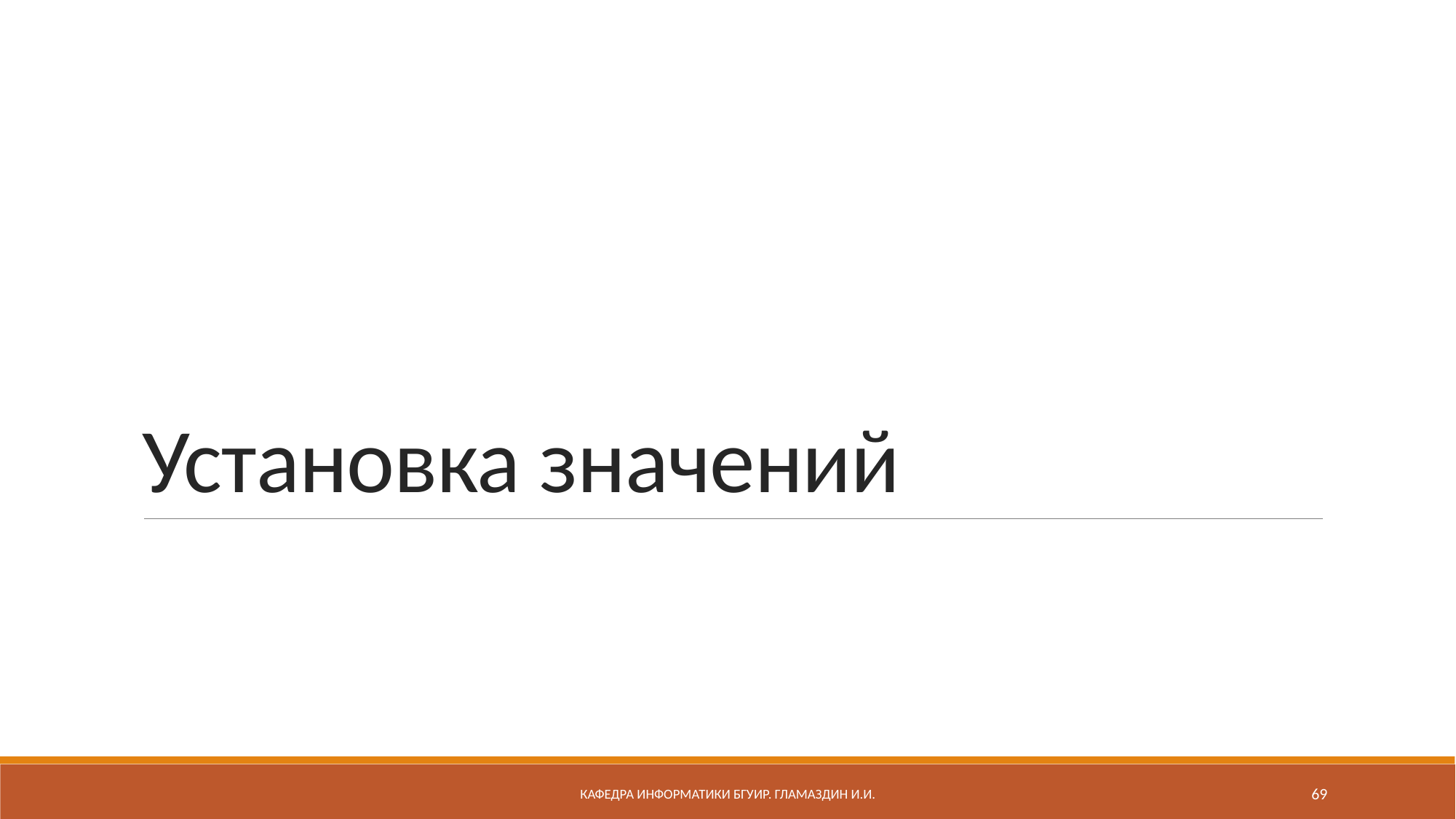

# Установка значений

Кафедра информатики бгуир. Гламаздин И.и.
69